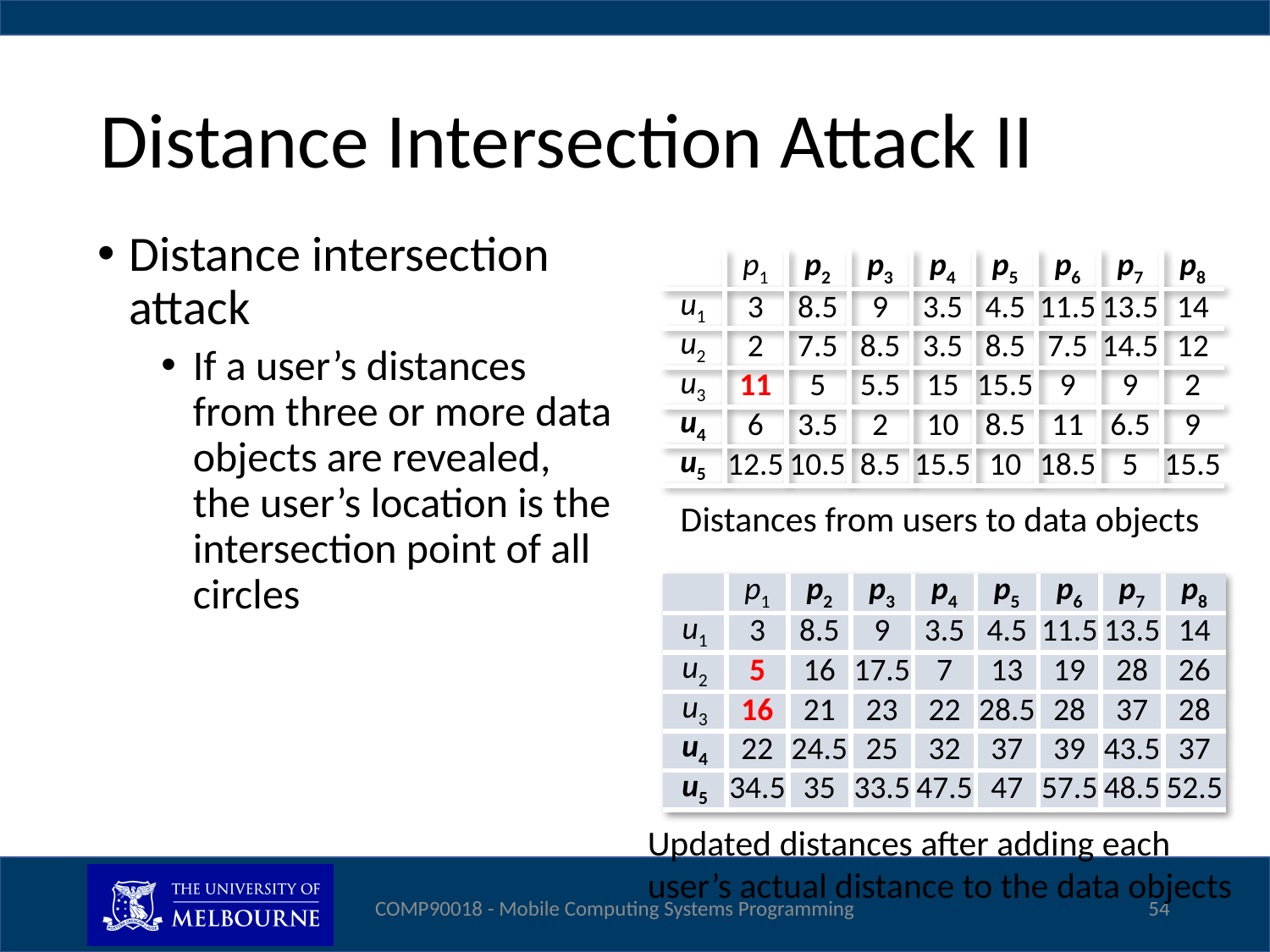

# Distance Intersection Attack II
Distance intersection attack
If a user’s distances from three or more data objects are revealed, the user’s location is the intersection point of all circles
|  | p1 | p2 | p3 | p4 | p5 | p6 | p7 | p8 |
| --- | --- | --- | --- | --- | --- | --- | --- | --- |
| u1 | 3 | 8.5 | 9 | 3.5 | 4.5 | 11.5 | 13.5 | 14 |
| u2 | 2 | 7.5 | 8.5 | 3.5 | 8.5 | 7.5 | 14.5 | 12 |
| u3 | 11 | 5 | 5.5 | 15 | 15.5 | 9 | 9 | 2 |
| u4 | 6 | 3.5 | 2 | 10 | 8.5 | 11 | 6.5 | 9 |
| u5 | 12.5 | 10.5 | 8.5 | 15.5 | 10 | 18.5 | 5 | 15.5 |
Distances from users to data objects
|  | p1 | p2 | p3 | p4 | p5 | p6 | p7 | p8 |
| --- | --- | --- | --- | --- | --- | --- | --- | --- |
| u1 | 3 | 8.5 | 9 | 3.5 | 4.5 | 11.5 | 13.5 | 14 |
| u2 | 5 | 16 | 17.5 | 7 | 13 | 19 | 28 | 26 |
| u3 | 16 | 21 | 23 | 22 | 28.5 | 28 | 37 | 28 |
| u4 | 22 | 24.5 | 25 | 32 | 37 | 39 | 43.5 | 37 |
| u5 | 34.5 | 35 | 33.5 | 47.5 | 47 | 57.5 | 48.5 | 52.5 |
Updated distances after adding each user’s actual distance to the data objects
COMP90018 - Mobile Computing Systems Programming
54